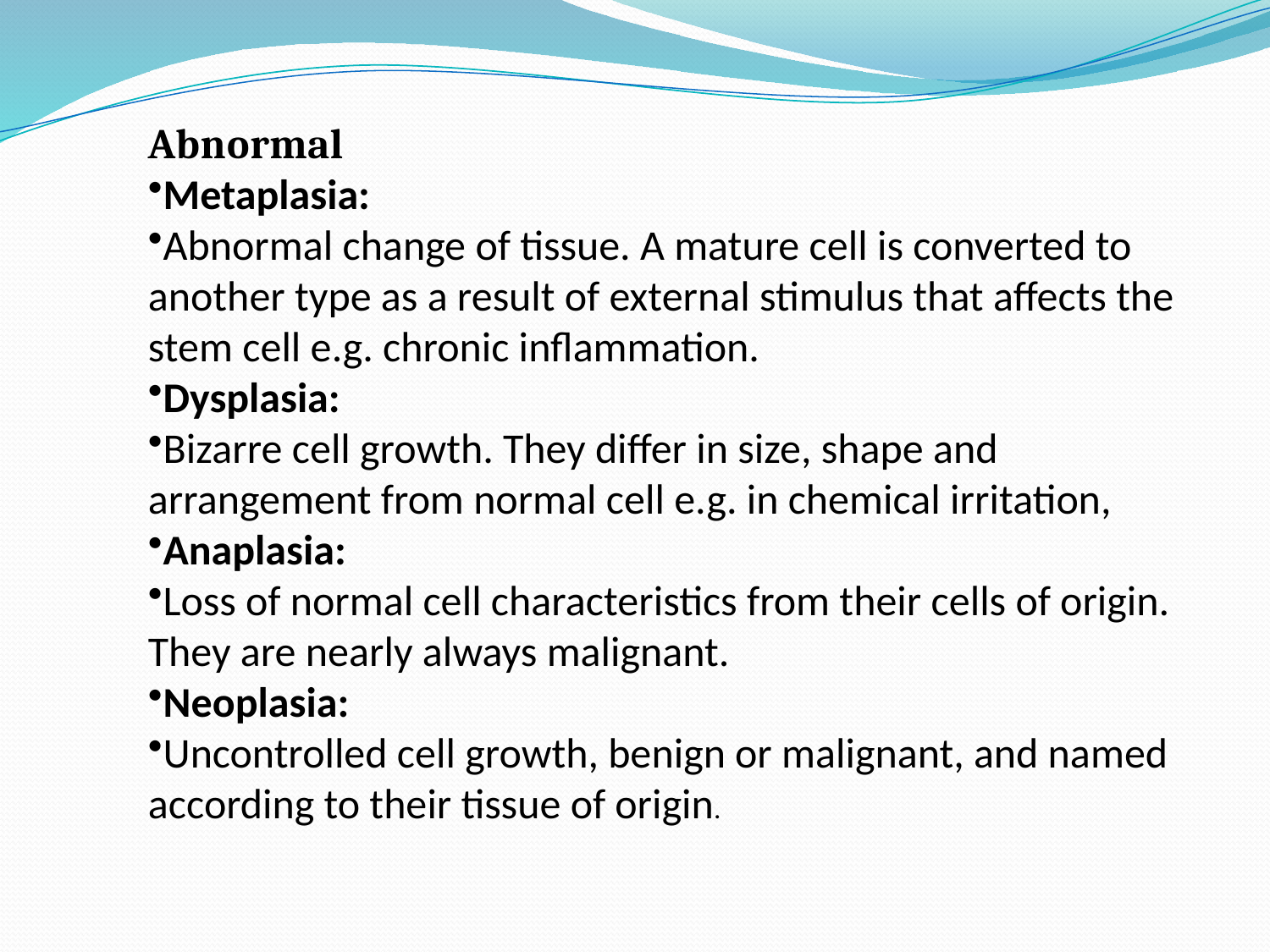

Abnormal
Metaplasia:
Abnormal change of tissue. A mature cell is converted to another type as a result of external stimulus that affects the stem cell e.g. chronic inflammation.
Dysplasia:
Bizarre cell growth. They differ in size, shape and arrangement from normal cell e.g. in chemical irritation,
Anaplasia:
Loss of normal cell characteristics from their cells of origin. They are nearly always malignant.
Neoplasia:
Uncontrolled cell growth, benign or malignant, and named according to their tissue of origin.